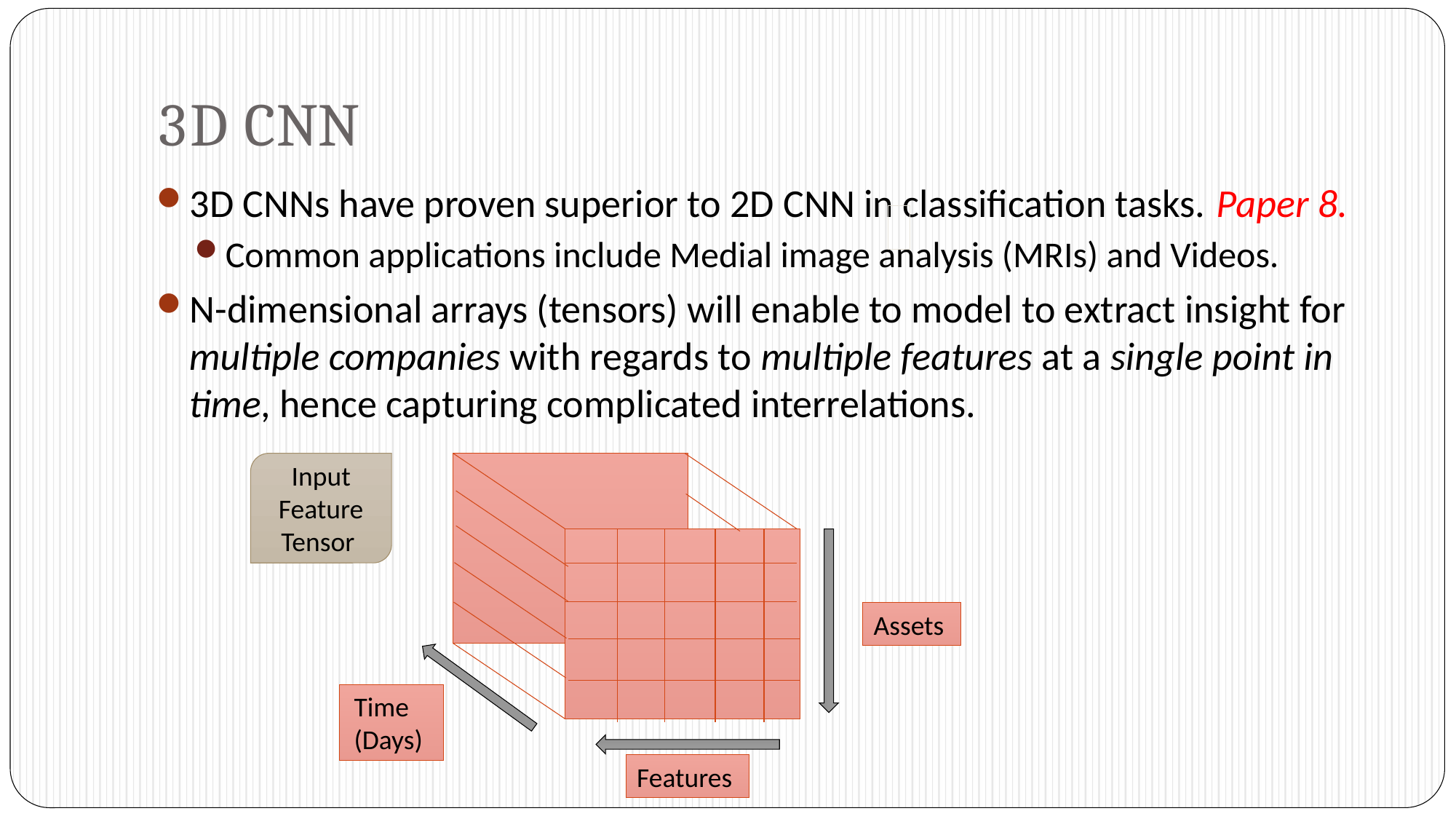

# 3D CNN
3D CNNs have proven superior to 2D CNN in classification tasks. Paper 8.
Common applications include Medial image analysis (MRIs) and Videos.
N-dimensional arrays (tensors) will enable to model to extract insight for multiple companies with regards to multiple features at a single point in time, hence capturing complicated interrelations.

Input Feature Tensor

Assets

Time (Days)

Features